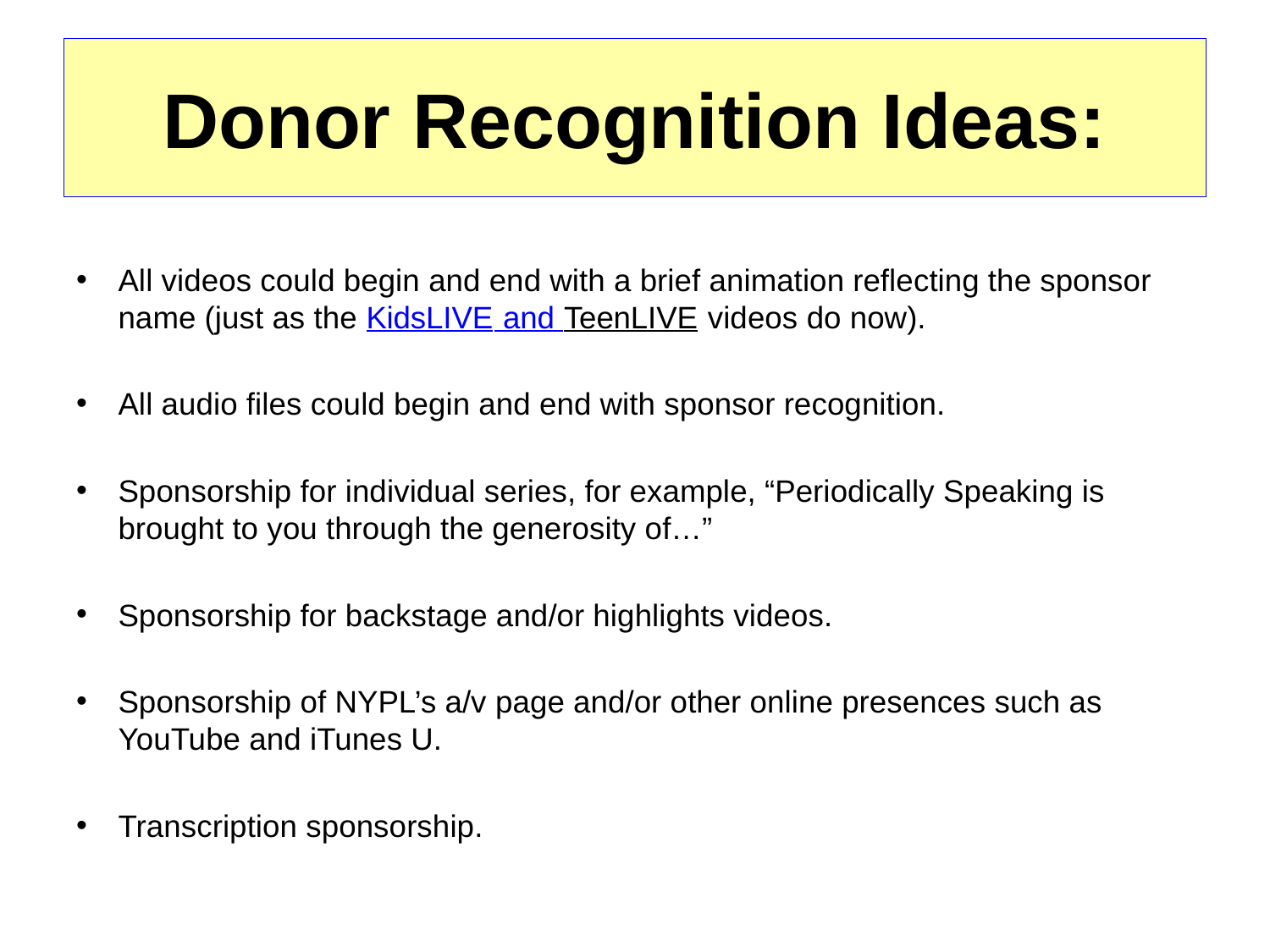

# Donor Recognition Ideas:
All videos could begin and end with a brief animation reflecting the sponsor name (just as the KidsLIVE and TeenLIVE videos do now).

All audio files could begin and end with sponsor recognition.

Sponsorship for individual series, for example, “Periodically Speaking is brought to you through the generosity of…”

Sponsorship for backstage and/or highlights videos.

Sponsorship of NYPL’s a/v page and/or other online presences such as YouTube and iTunes U.

Transcription sponsorship.